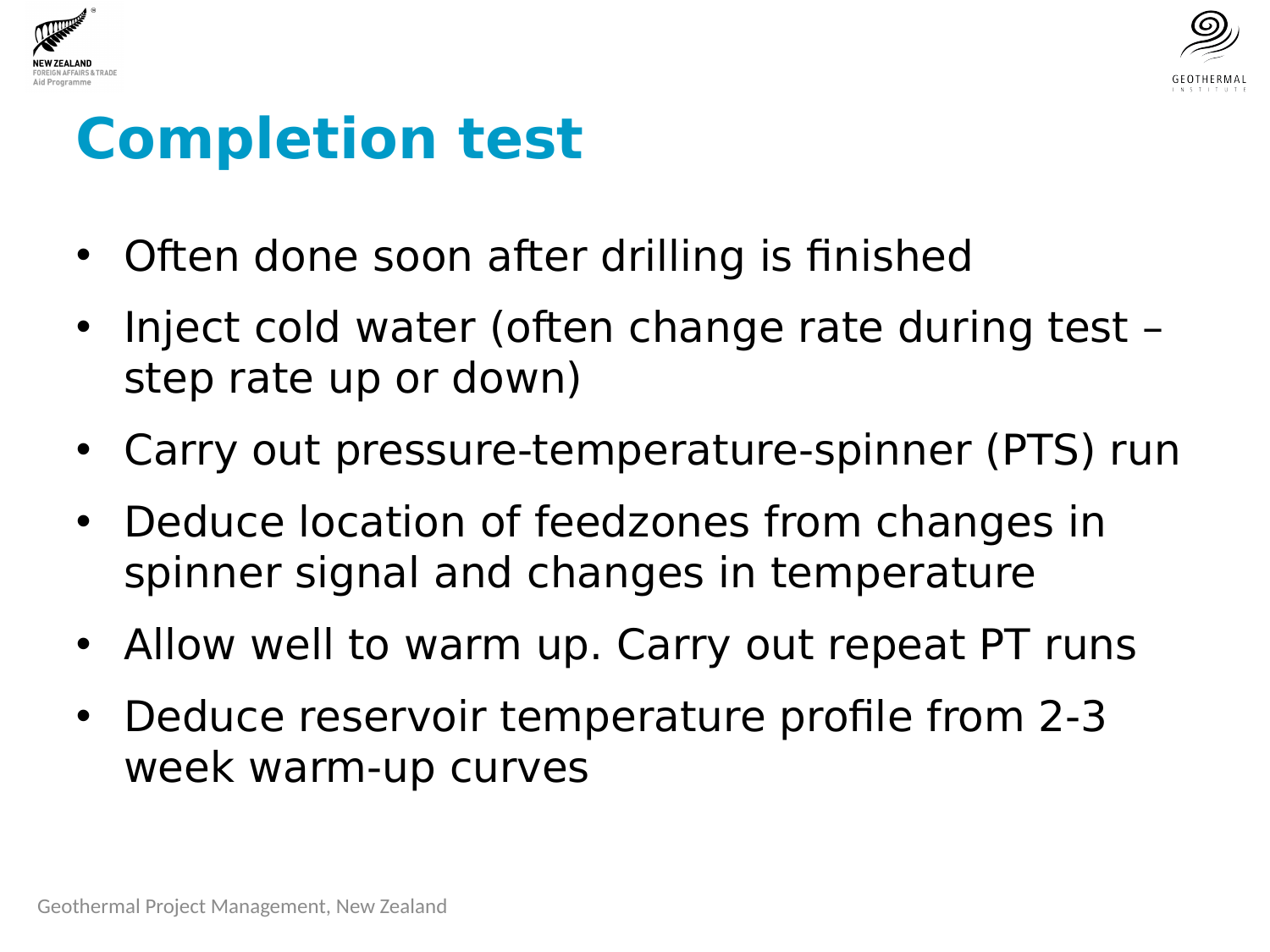

# Completion test
Often done soon after drilling is finished
Inject cold water (often change rate during test – step rate up or down)
Carry out pressure-temperature-spinner (PTS) run
Deduce location of feedzones from changes in spinner signal and changes in temperature
Allow well to warm up. Carry out repeat PT runs
Deduce reservoir temperature profile from 2-3 week warm-up curves